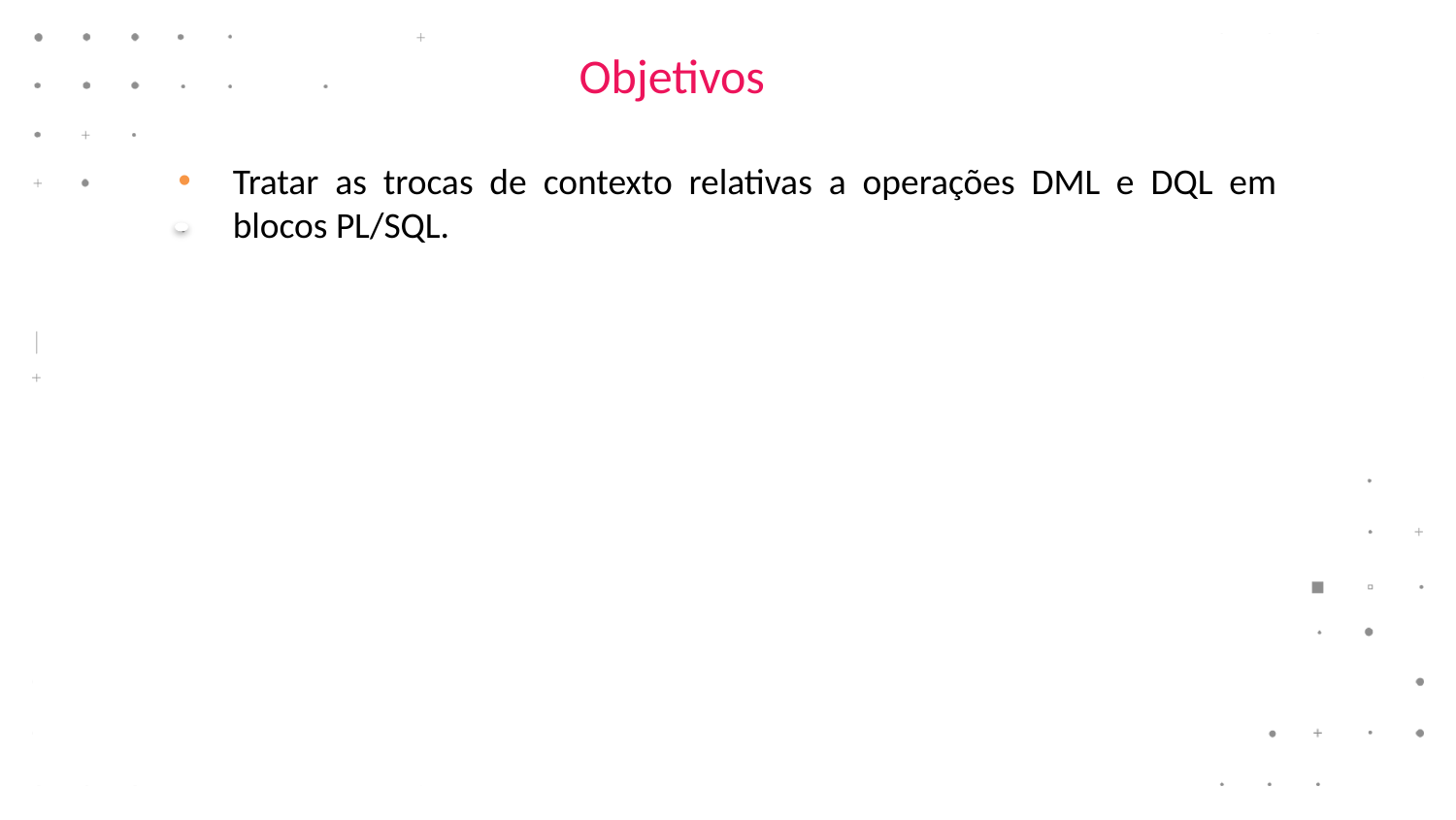

# Objetivos
Tratar as trocas de contexto relativas a operações DML e DQL em blocos PL/SQL.